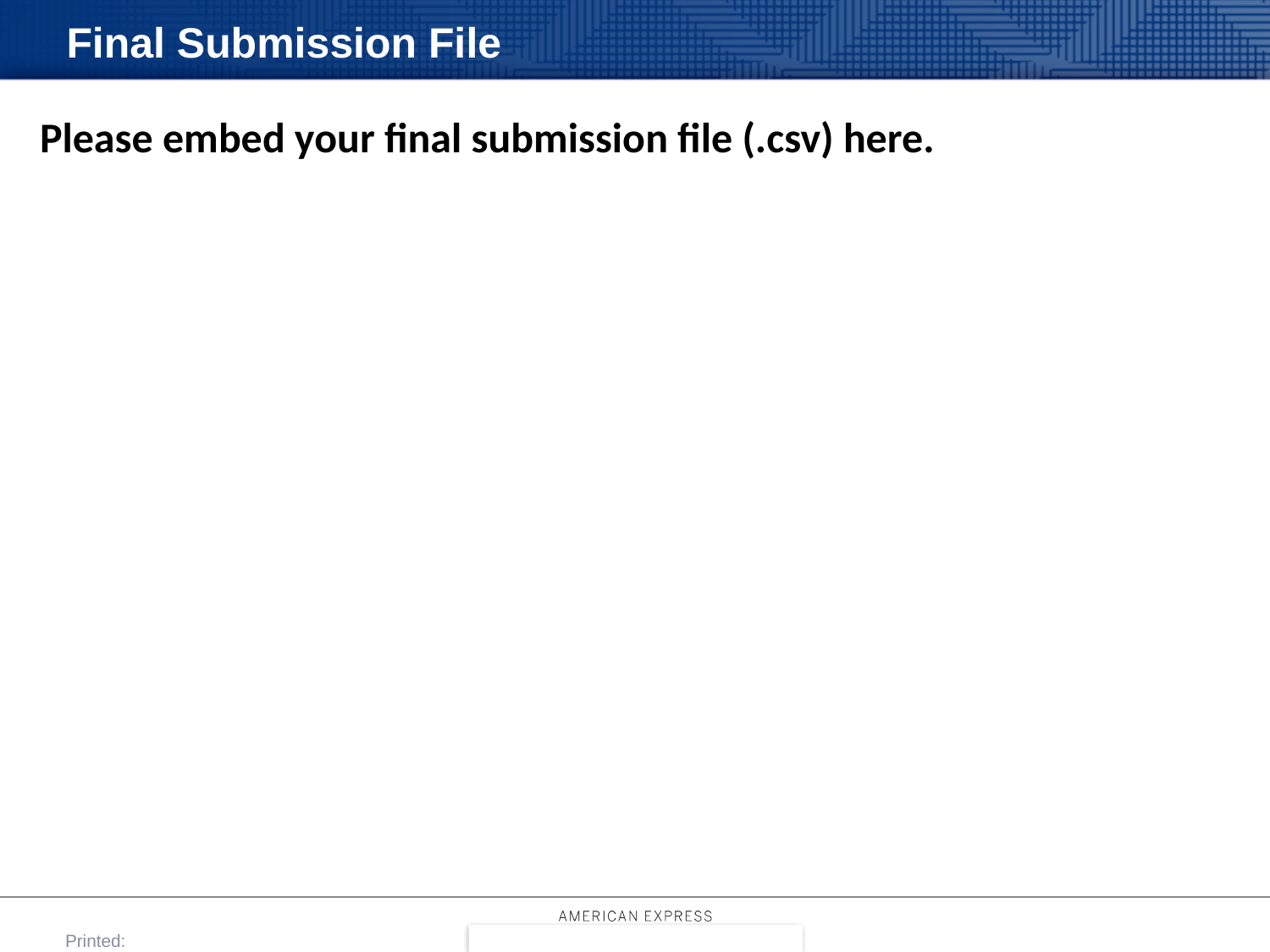

# Final Submission File
Please embed your final submission file (.csv) here.